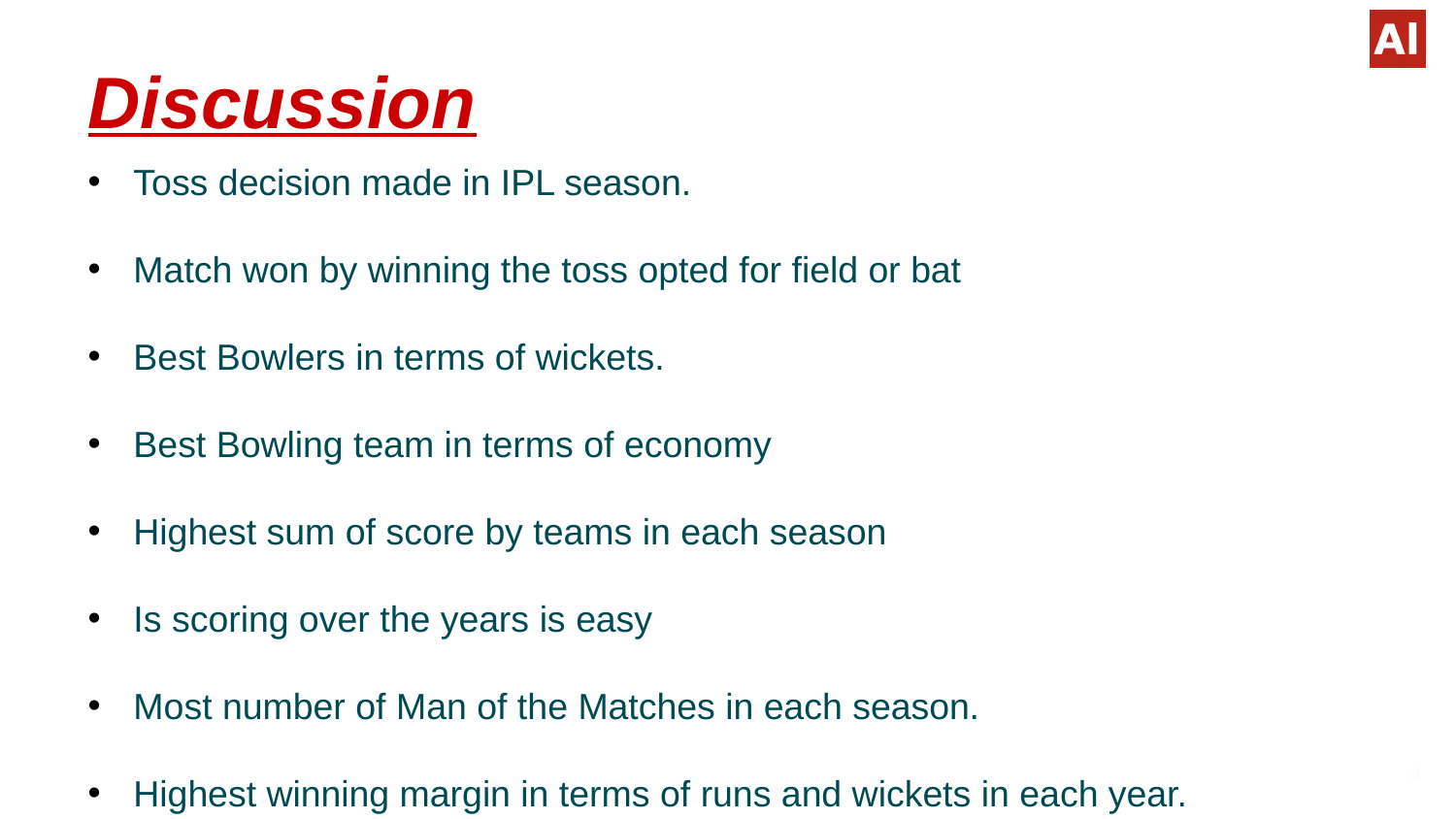

Discussion
Toss decision made in IPL season.

Match won by winning the toss opted for field or bat

Best Bowlers in terms of wickets.

Best Bowling team in terms of economy

Highest sum of score by teams in each season

Is scoring over the years is easy

Most number of Man of the Matches in each season.

Highest winning margin in terms of runs and wickets in each year.
4